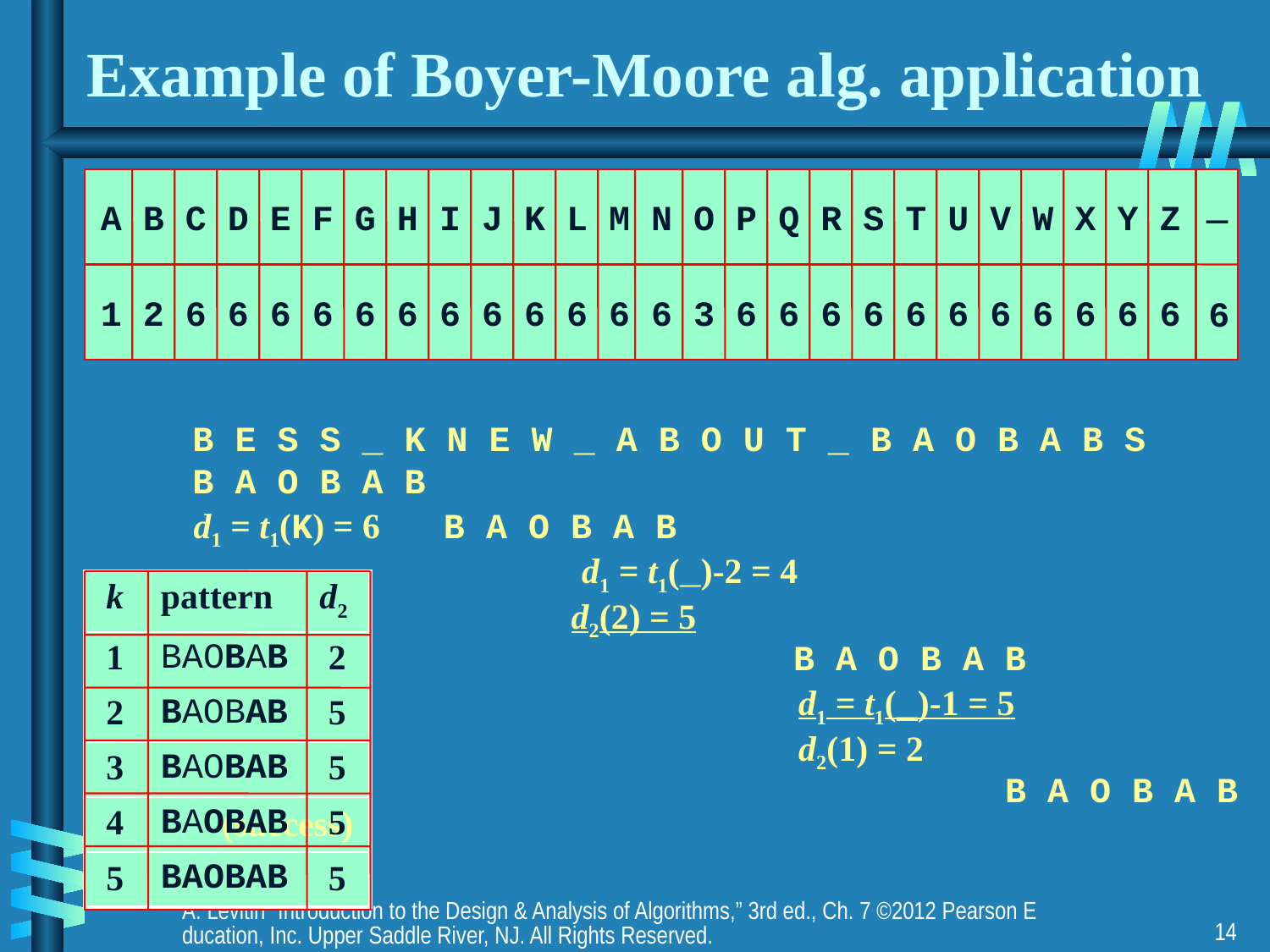

# Example of Boyer-Moore alg. application
A B C D E F G H I J K L M N O P Q R S T U V W X Y Z

1 2 6 6 6 6 6 6 6 6 6 6 6 6 3 6 6 6 6 6 6 6 6 6 6 6

_

6

     B E S S _ K N E W _ A B O U T _ B A O B A B S
     B A O B A B
            d1 = t1(K) = 6   B A O B A B
 			     d1 = t1(_)-2 = 4
		                         d2(2) = 5
				         B A O B A B
				                      d1 = t1(_)-1 = 5
			    	                      d2(1) = 2
						       B A O B A B (success)

| k | pattern | d2 |
| --- | --- | --- |
| 1 | BAOBAB | 2 |
| 2 | BAOBAB | 5 |
| 3 | BAOBAB | 5 |
| 4 | BAOBAB | 5 |
| 5 | BAOBAB | 5 |

A. Levitin “Introduction to the Design & Analysis of Algorithms,” 3rd ed., Ch. 7 ©2012 Pearson Education, Inc. Upper Saddle River, NJ. All Rights Reserved.
14